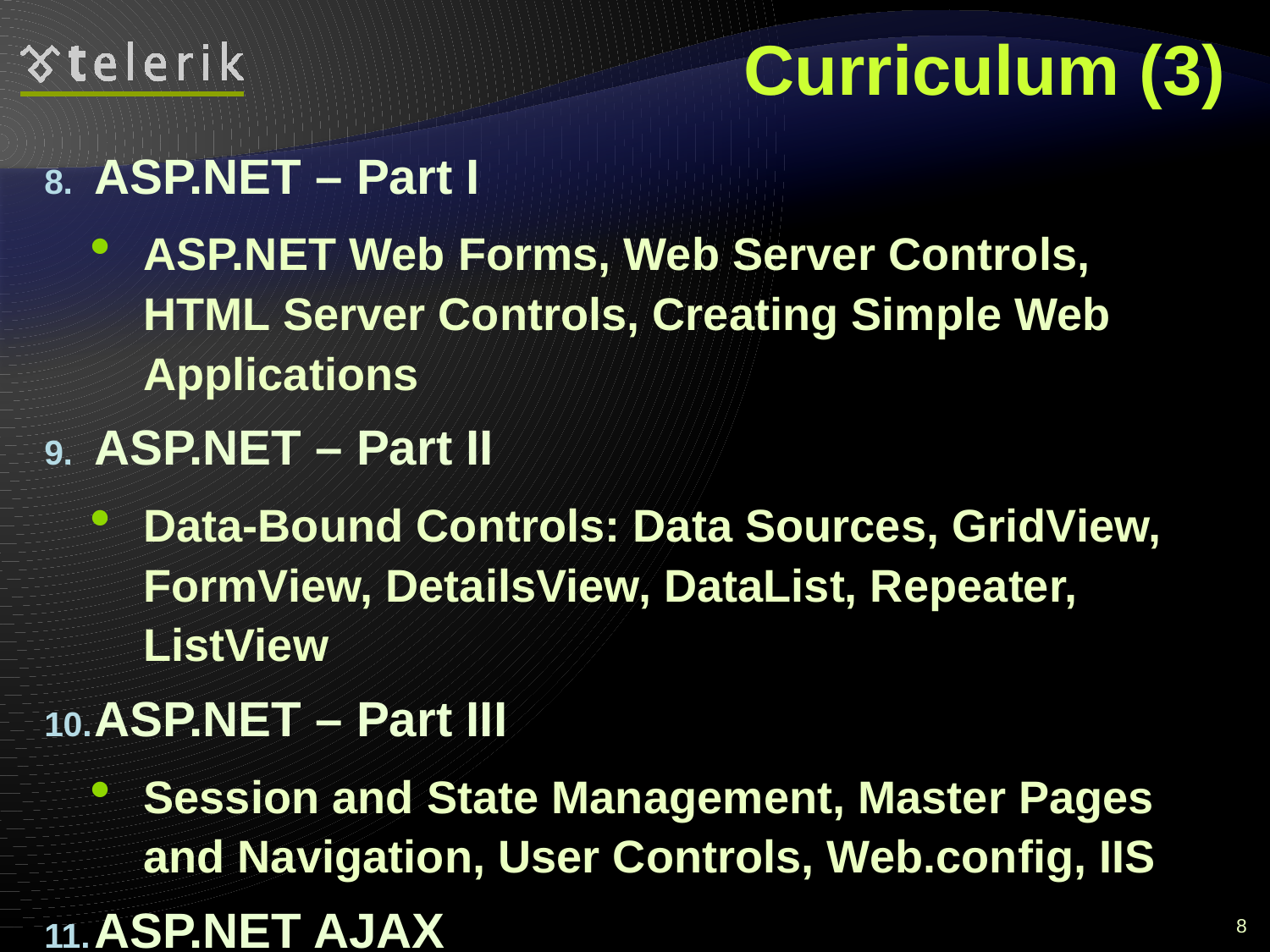

# Curriculum (3)
ASP.NET – Part I
ASP.NET Web Forms, Web Server Controls, HTML Server Controls, Creating Simple Web Applications
ASP.NET – Part II
Data-Bound Controls: Data Sources, GridView, FormView, DetailsView, DataList, Repeater, ListView
ASP.NET – Part III
Session and State Management, Master Pages and Navigation, User Controls, Web.config, IIS
ASP.NET AJAX
ScriptManager, UpdatePanel, AJAX Control Toolkit
8